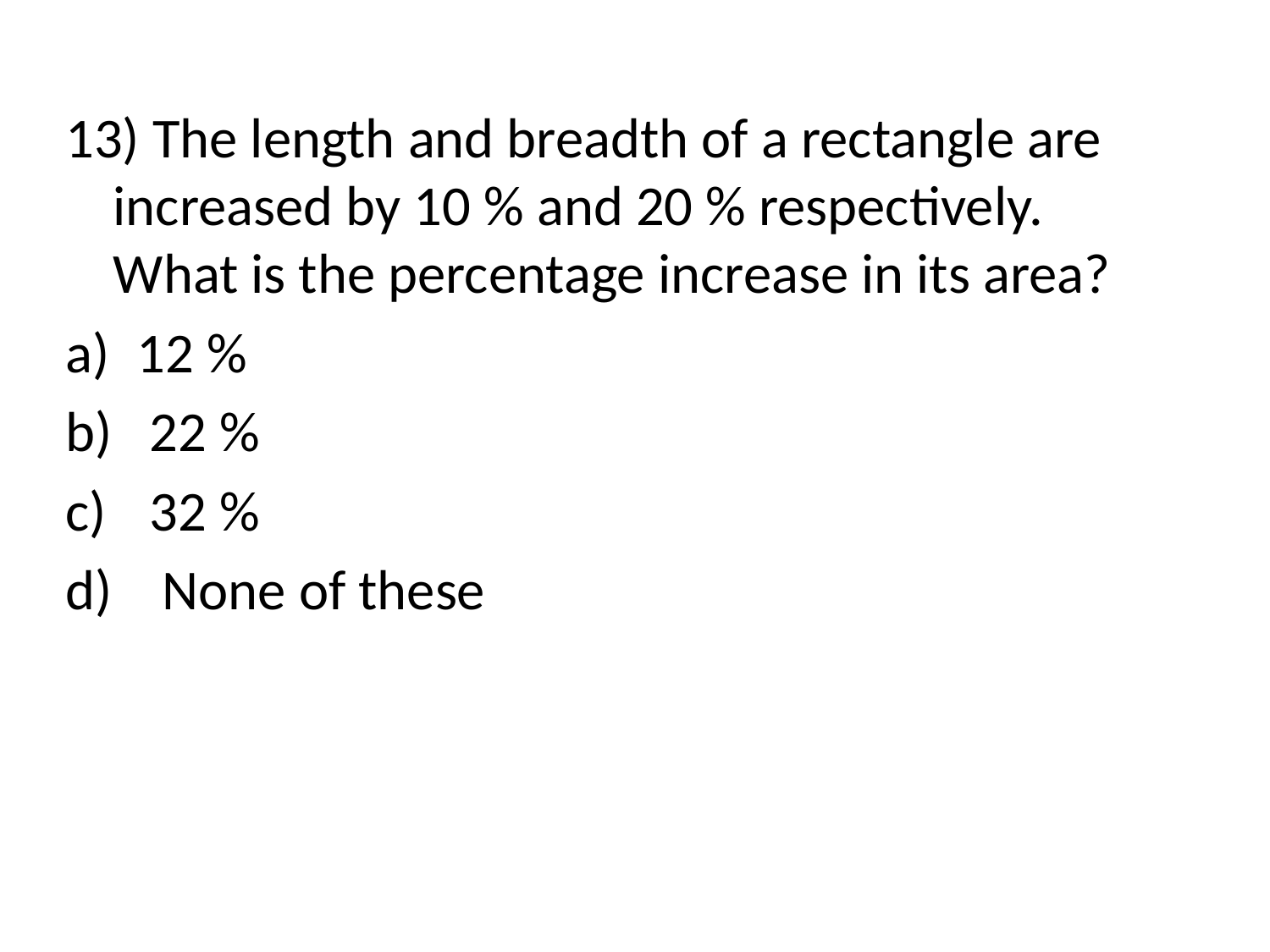

13) The length and breadth of a rectangle are increased by 10 % and 20 % respectively. What is the percentage increase in its area?
12 %
 22 %
 32 %
  None of these